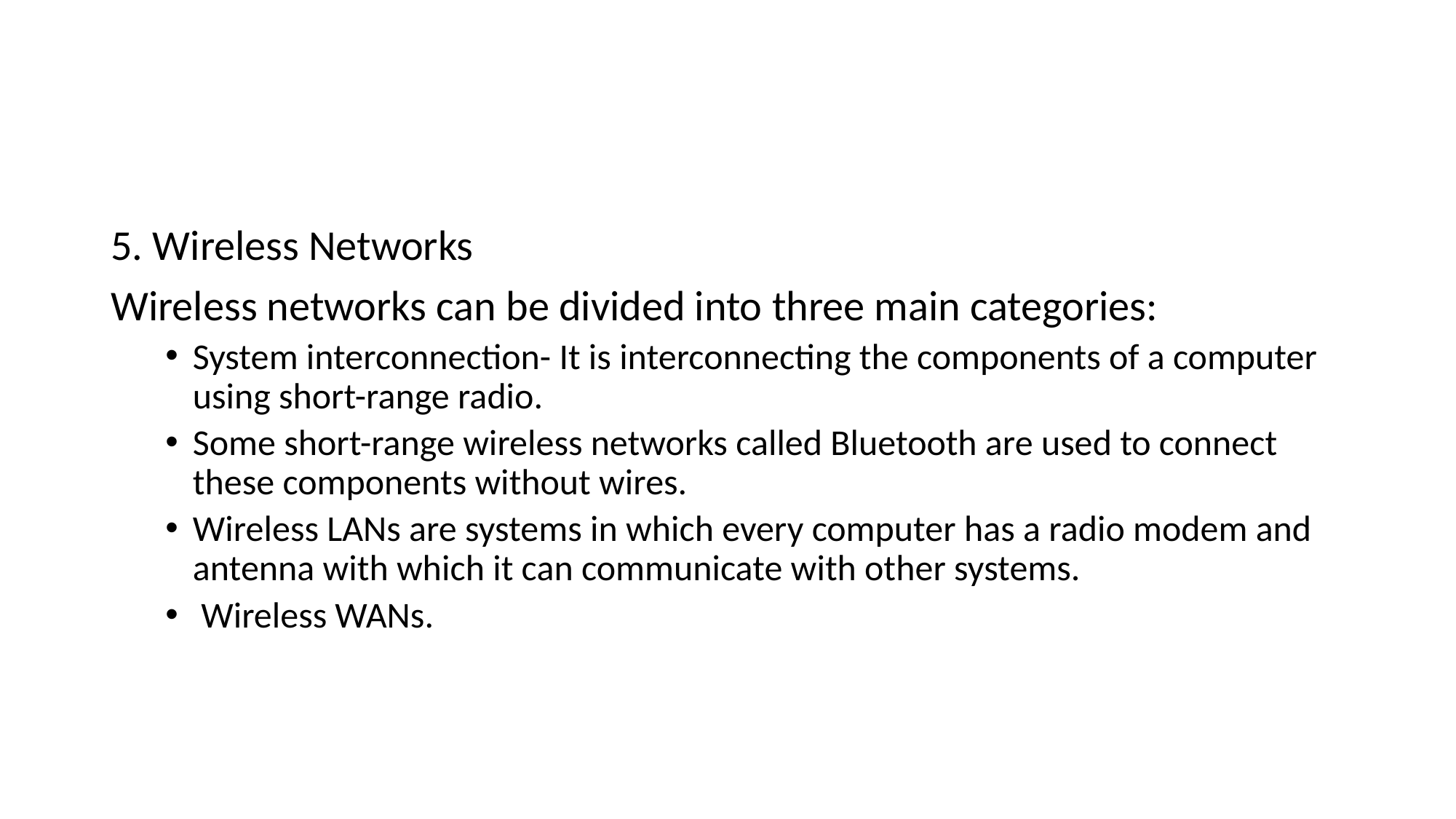

5. Wireless Networks
Wireless networks can be divided into three main categories:
System interconnection- It is interconnecting the components of a computer using short-range radio.
Some short-range wireless networks called Bluetooth are used to connect these components without wires.
Wireless LANs are systems in which every computer has a radio modem and antenna with which it can communicate with other systems.
 Wireless WANs.